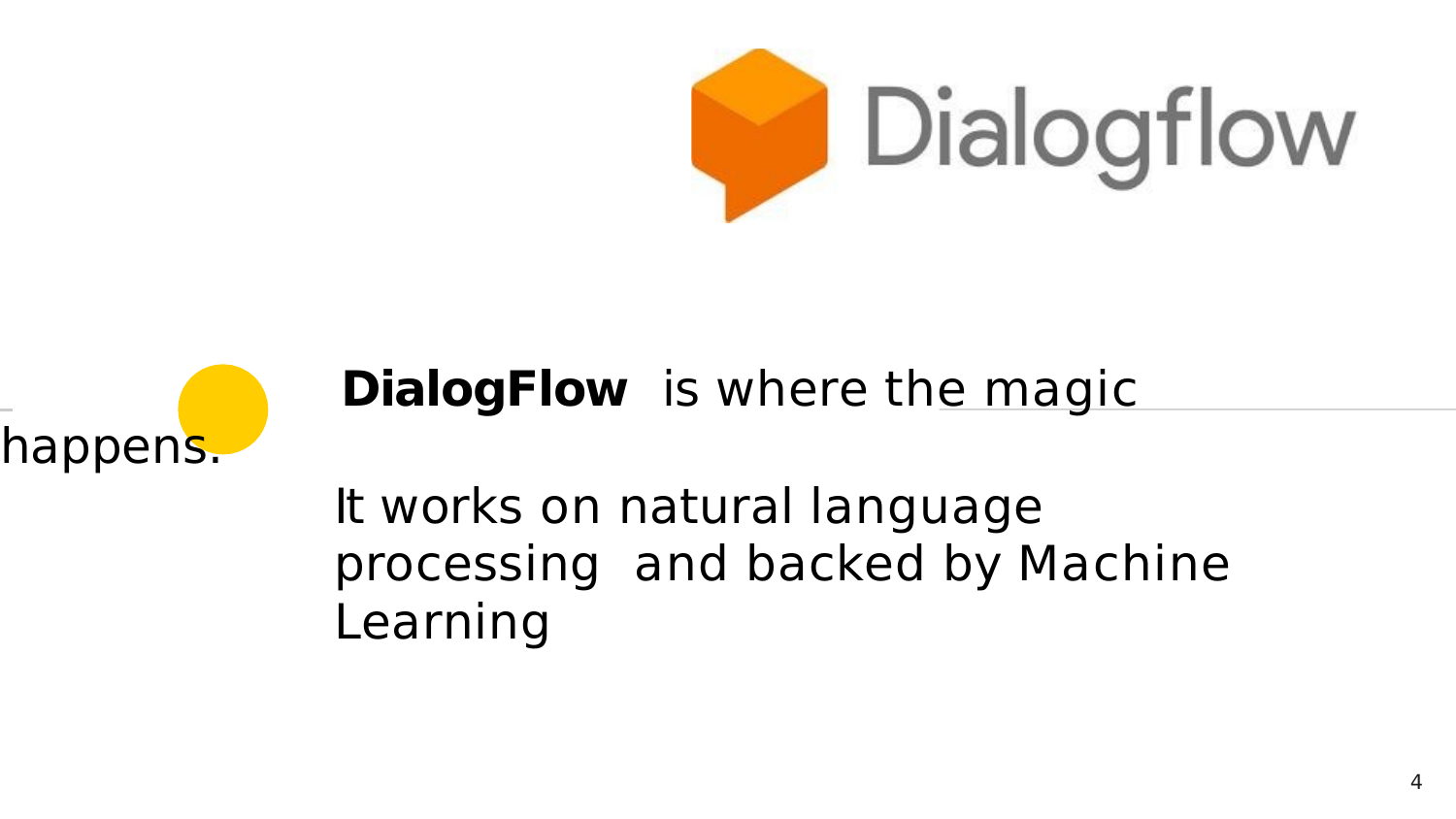

DialogFlow	is where the magic happens.
It works on natural language processing  and backed by Machine Learning

4